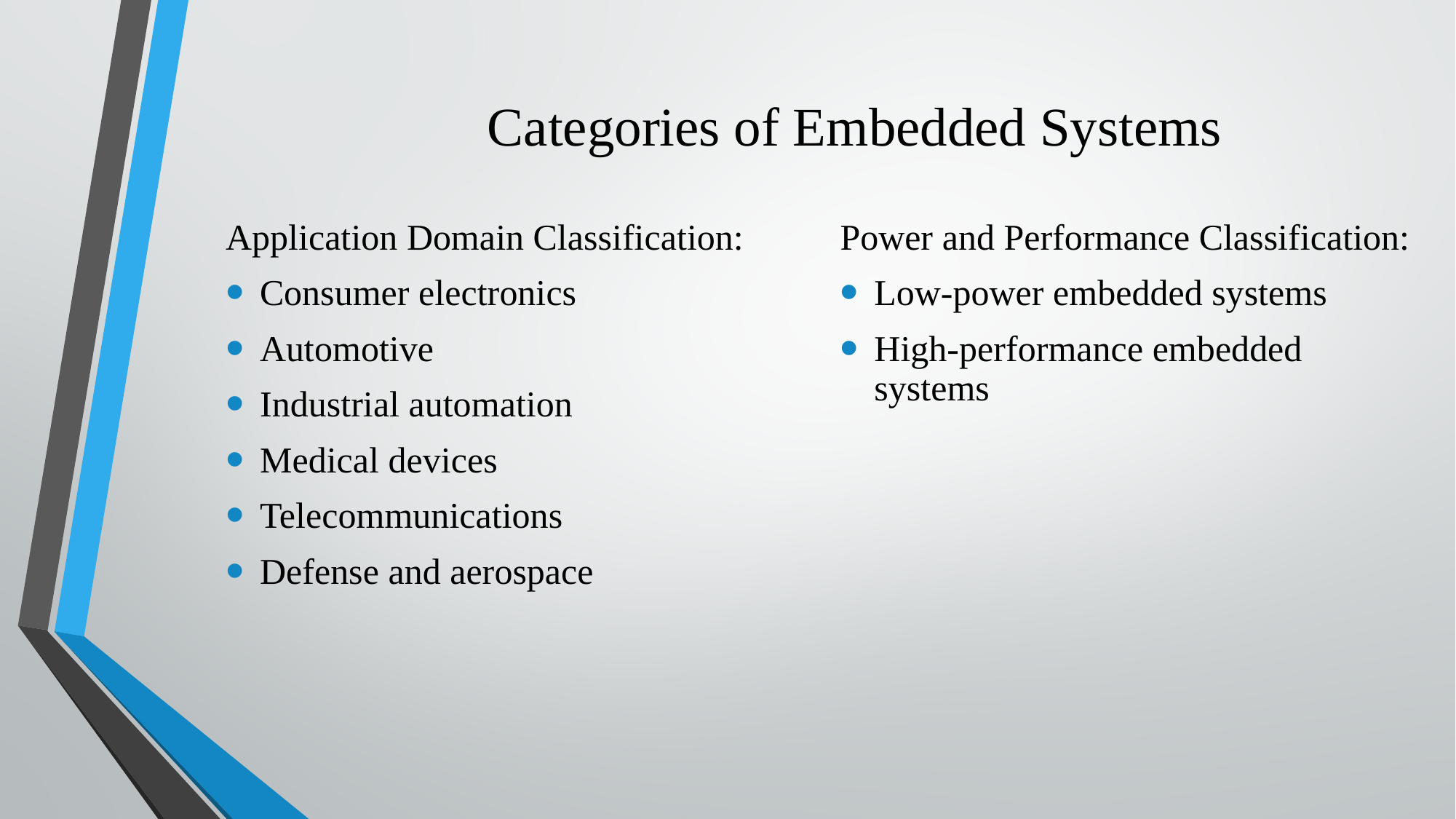

# Categories of Embedded Systems
Application Domain Classification:
Consumer electronics
Automotive
Industrial automation
Medical devices
Telecommunications
Defense and aerospace

Power and Performance Classification:
Low-power embedded systems
High-performance embedded systems